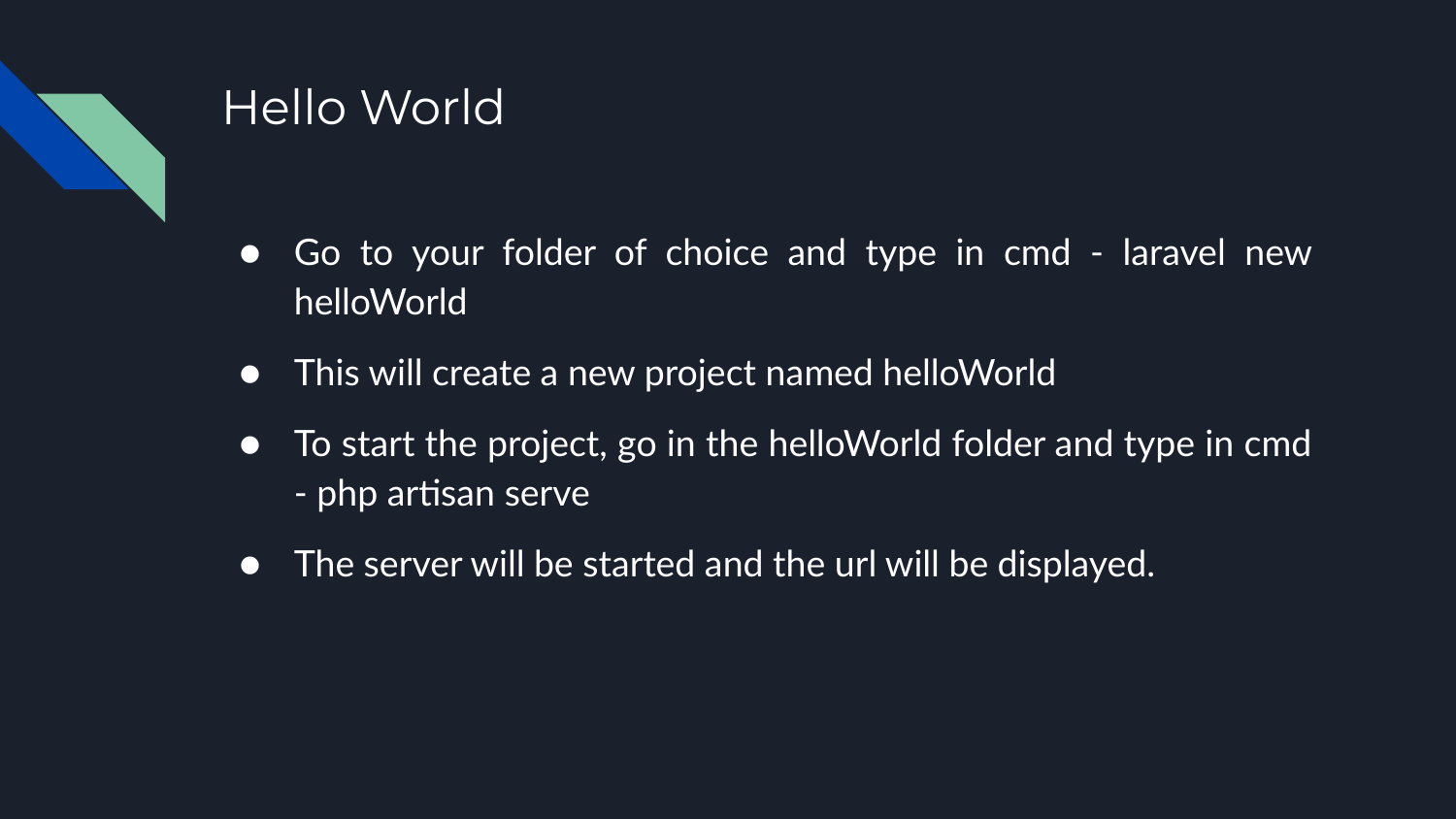

# Hello World
Go to your folder of choice and type in cmd - laravel new helloWorld
This will create a new project named helloWorld
To start the project, go in the helloWorld folder and type in cmd - php artisan serve
The server will be started and the url will be displayed.